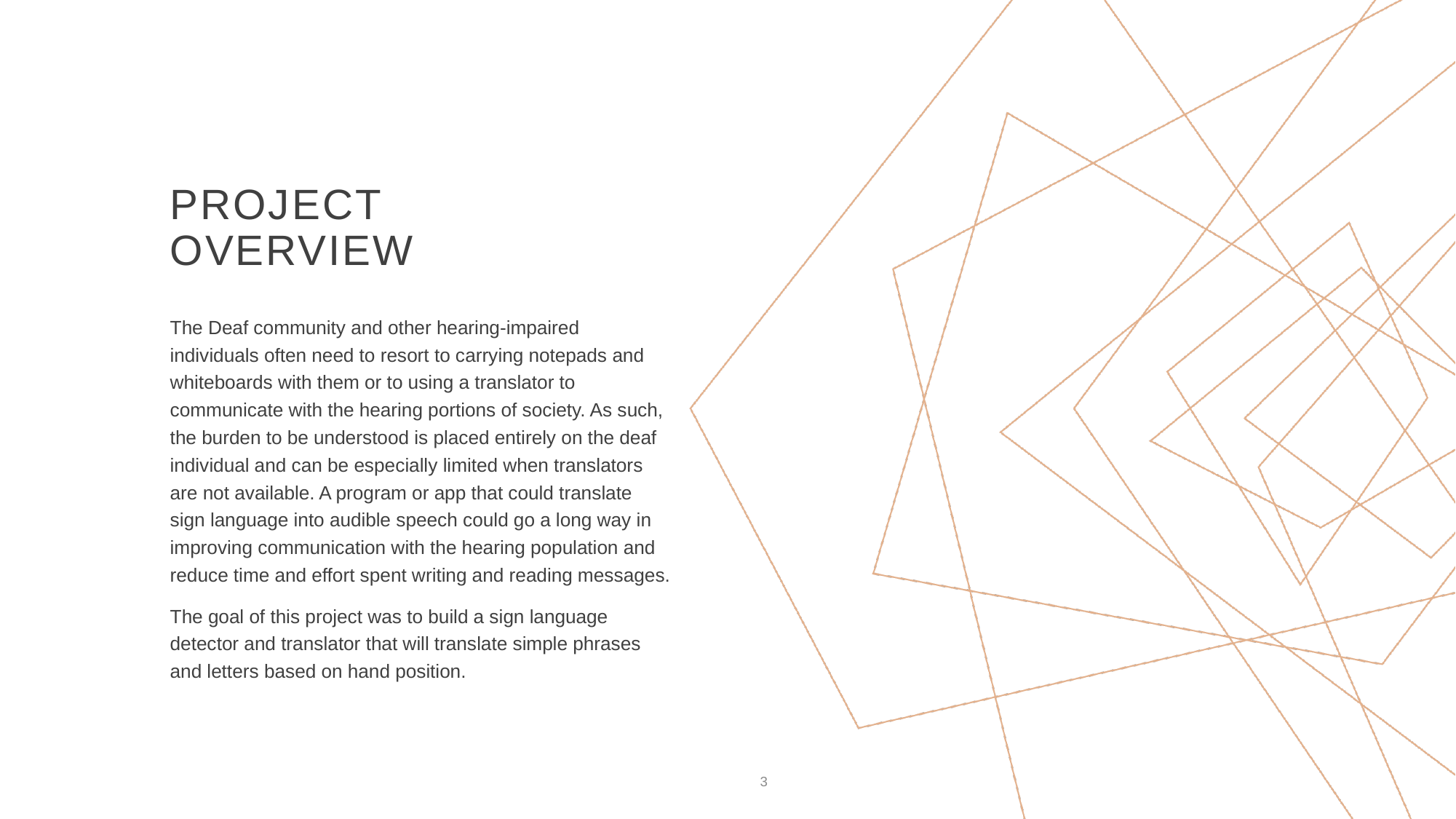

# Project Overview
The Deaf community and other hearing-impaired individuals often need to resort to carrying notepads and whiteboards with them or to using a translator to communicate with the hearing portions of society. As such, the burden to be understood is placed entirely on the deaf individual and can be especially limited when translators are not available. A program or app that could translate sign language into audible speech could go a long way in improving communication with the hearing population and reduce time and effort spent writing and reading messages.
The goal of this project was to build a sign language detector and translator that will translate simple phrases and letters based on hand position.
3